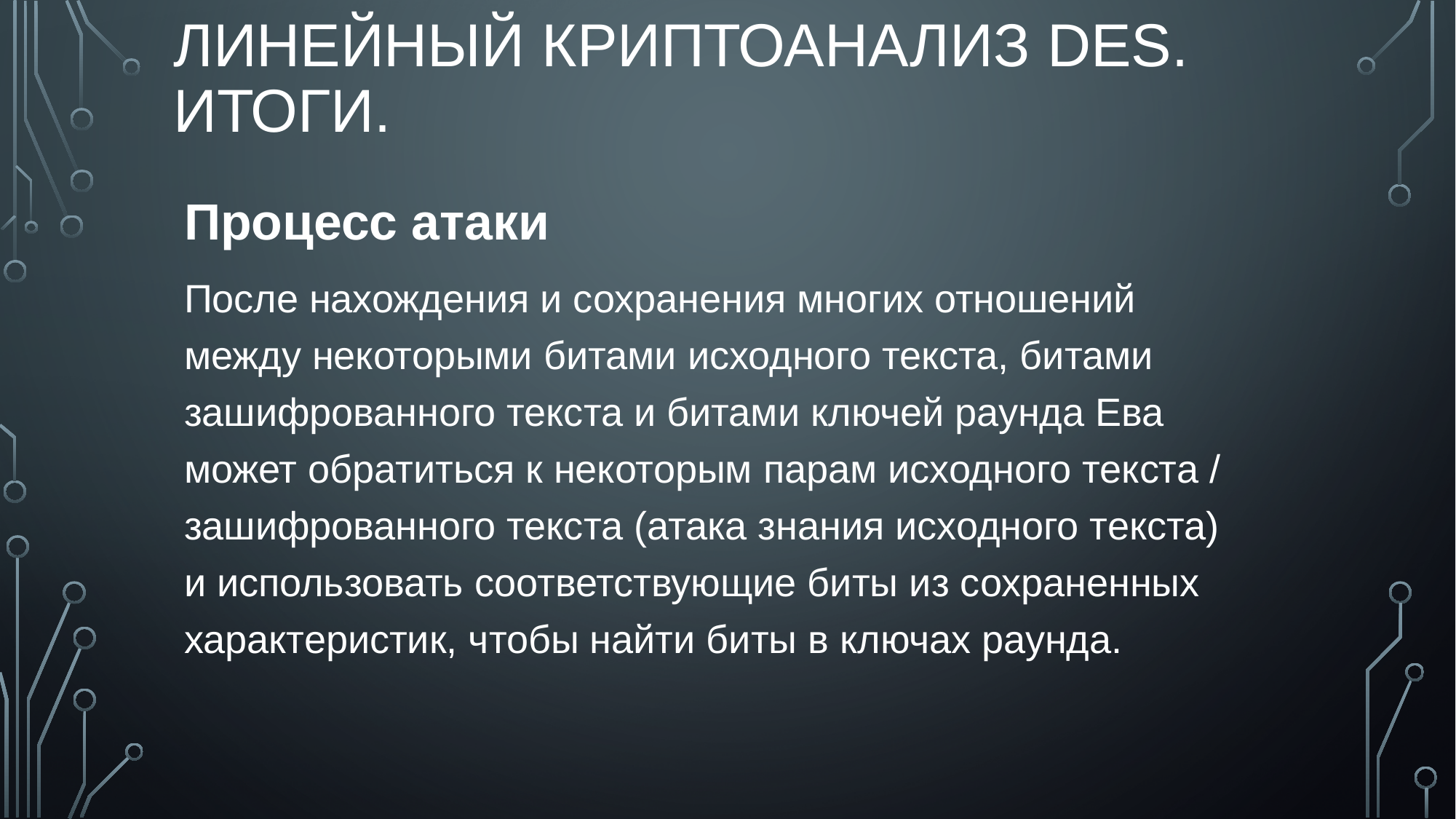

# Линейный криптоанализ DES. Итоги.
Процесс атаки
После нахождения и сохранения многих отношений между некоторыми битами исходного текста, битами зашифрованного текста и битами ключей раунда Ева может обратиться к некоторым парам исходного текста / зашифрованного текста (атака знания исходного текста) и использовать соответствующие биты из сохраненных характеристик, чтобы найти биты в ключах раунда.